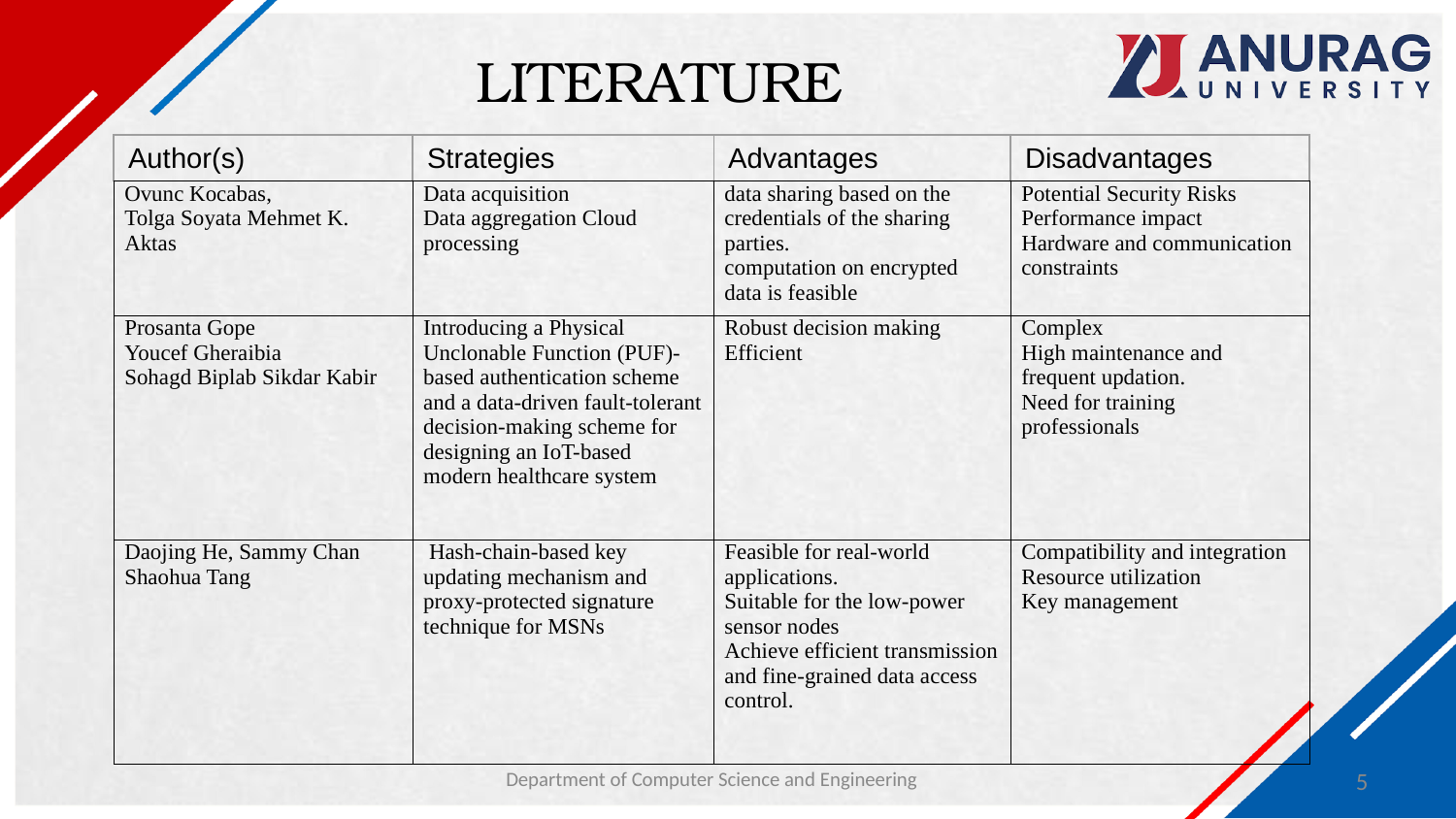

# LITERATURE
| Author(s) | Strategies | Advantages | Disadvantages |
| --- | --- | --- | --- |
| Ovunc Kocabas, Tolga Soyata Mehmet K. Aktas | Data acquisition Data aggregation Cloud processing | data sharing based on the credentials of the sharing parties. computation on encrypted data is feasible | Potential Security Risks Performance impact Hardware and communication constraints |
| Prosanta Gope Youcef Gheraibia Sohagd Biplab Sikdar Kabir | Introducing a Physical Unclonable Function (PUF)-based authentication scheme and a data-driven fault-tolerant decision-making scheme for designing an IoT-based modern healthcare system | Robust decision making Efficient | Complex High maintenance and frequent updation. Need for training professionals |
| Daojing He, Sammy Chan Shaohua Tang | Hash-chain-based key updating mechanism and proxy-protected signature technique for MSNs | Feasible for real-world applications. Suitable for the low-power sensor nodes Achieve efficient transmission and fine-grained data access control. | Compatibility and integration Resource utilization Key management |
Department of Computer Science and Engineering
5